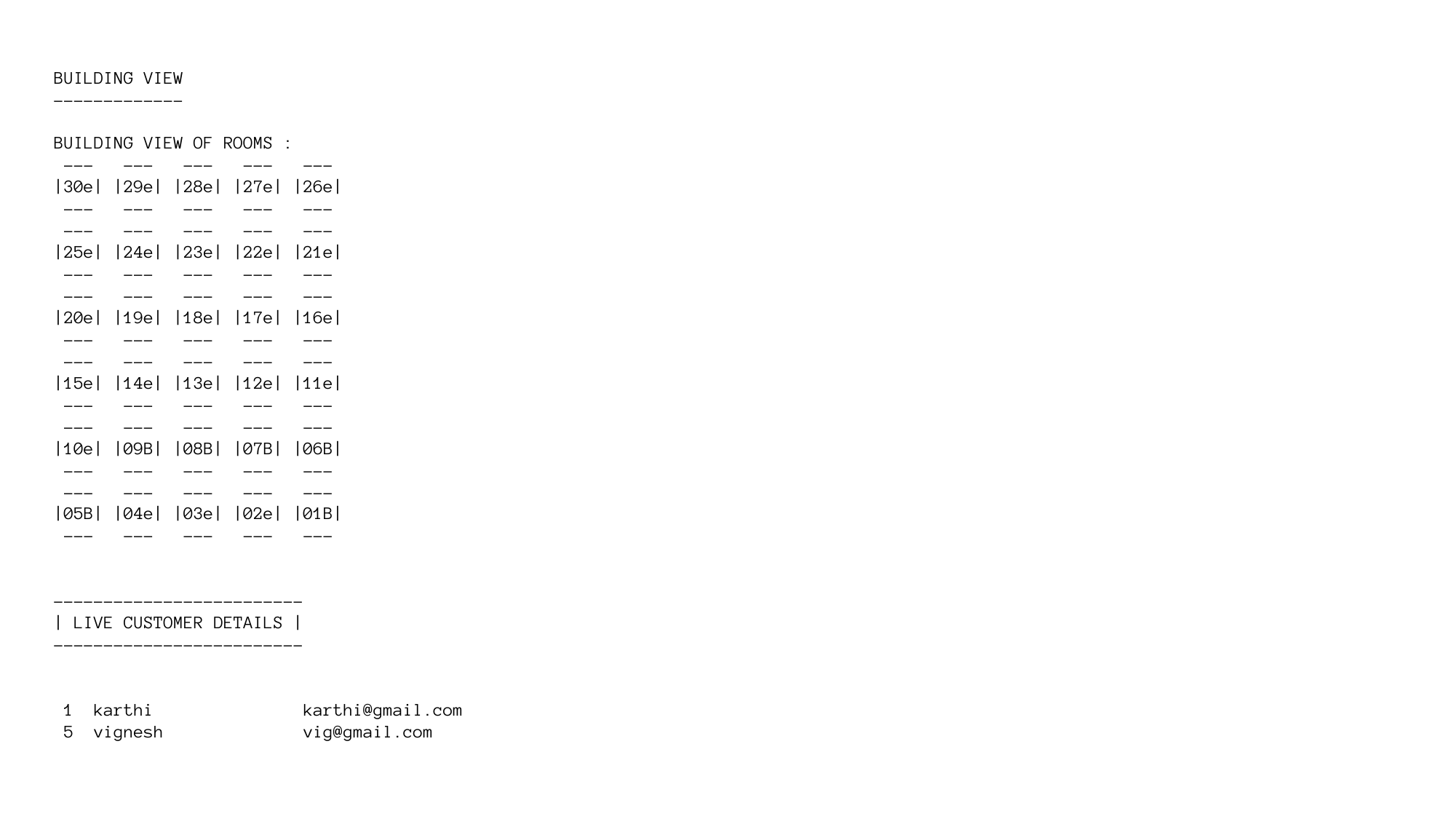

BUILDING VIEW
-------------

BUILDING VIEW OF ROOMS :
 ---   ---   ---   ---   ---
|30e| |29e| |28e| |27e| |26e|
 ---   ---   ---   ---   ---
 ---   ---   ---   ---   ---
|25e| |24e| |23e| |22e| |21e|
 ---   ---   ---   ---   ---
 ---   ---   ---   ---   ---
|20e| |19e| |18e| |17e| |16e|
 ---   ---   ---   ---   ---
 ---   ---   ---   ---   ---
|15e| |14e| |13e| |12e| |11e|
 ---   ---   ---   ---   ---
 ---   ---   ---   ---   ---
|10e| |09B| |08B| |07B| |06B|
 ---   ---   ---   ---   ---
 ---   ---   ---   ---   ---
|05B| |04e| |03e| |02e| |01B|
 ---   ---   ---   ---   ---

-------------------------
| LIVE CUSTOMER DETAILS |
-------------------------

 1  karthi               karthi@gmail.com
 5  vignesh              vig@gmail.com